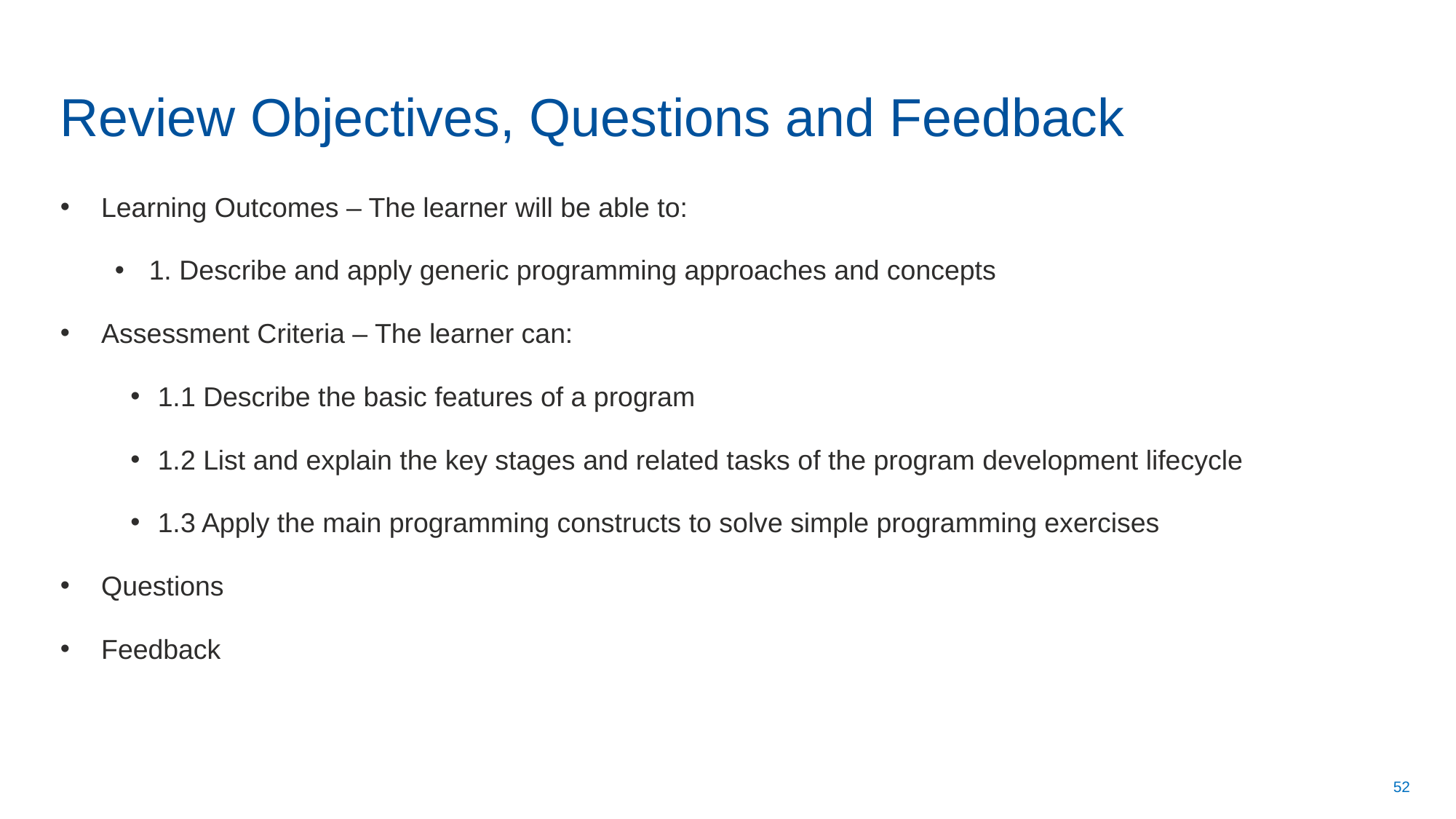

# Review Objectives, Questions and Feedback
Learning Outcomes – The learner will be able to:
1. Describe and apply generic programming approaches and concepts
Assessment Criteria – The learner can:
1.1 Describe the basic features of a program
1.2 List and explain the key stages and related tasks of the program development lifecycle
1.3 Apply the main programming constructs to solve simple programming exercises
Questions
Feedback